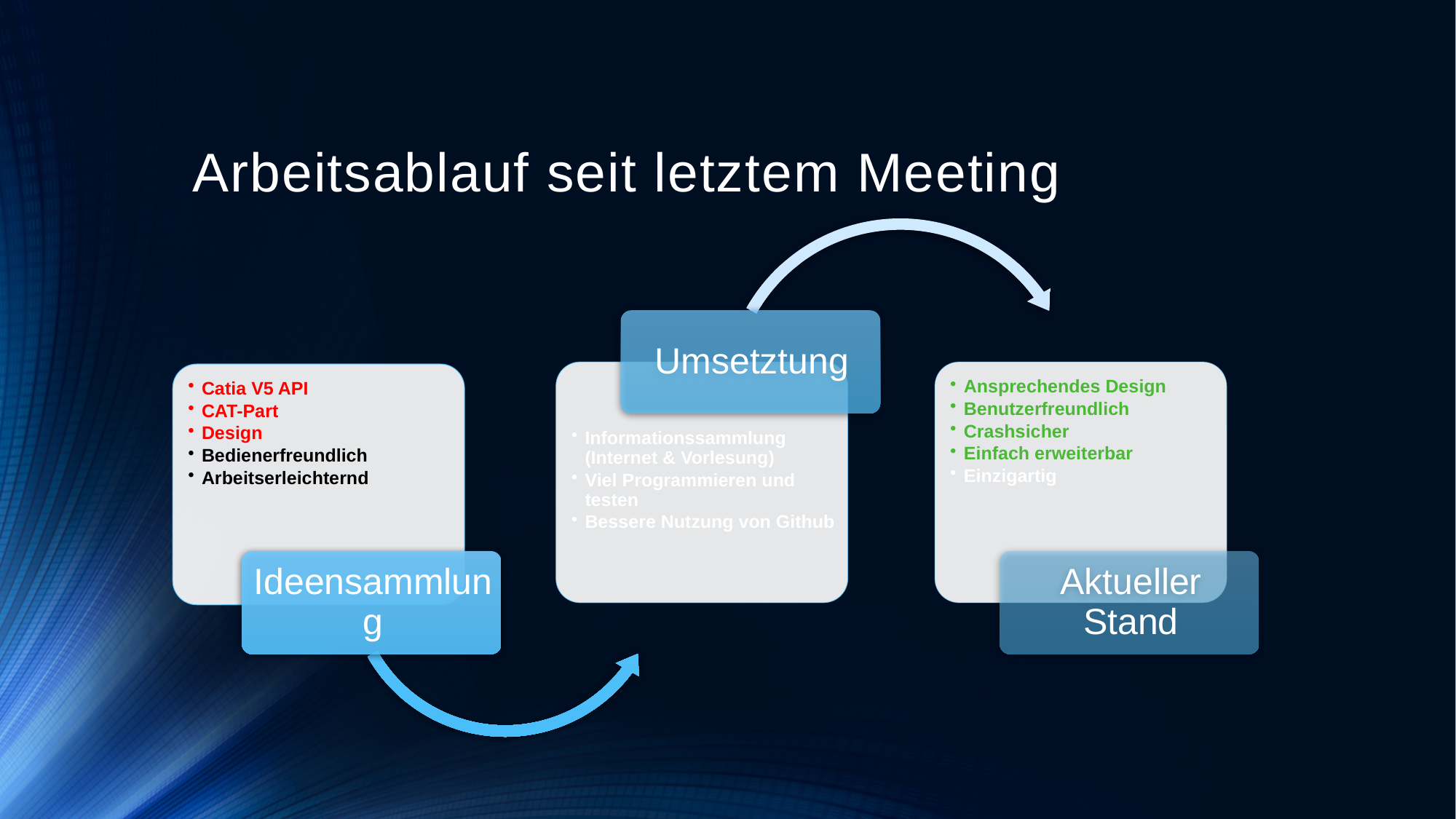

# Arbeitsablauf seit letztem Meeting
Catia V5 API
CAT-Part
Design
Bedienerfreundlich
Arbeitserleichternd

Ideensammlung
Informationssammlung (Internet & Vorlesung)
Viel Programmieren und testen
Bessere Nutzung von Github
Umsetztung
Ansprechendes Design
Benutzerfreundlich
Crashsicher
Einfach erweiterbar
Einzigartig
Aktueller Stand